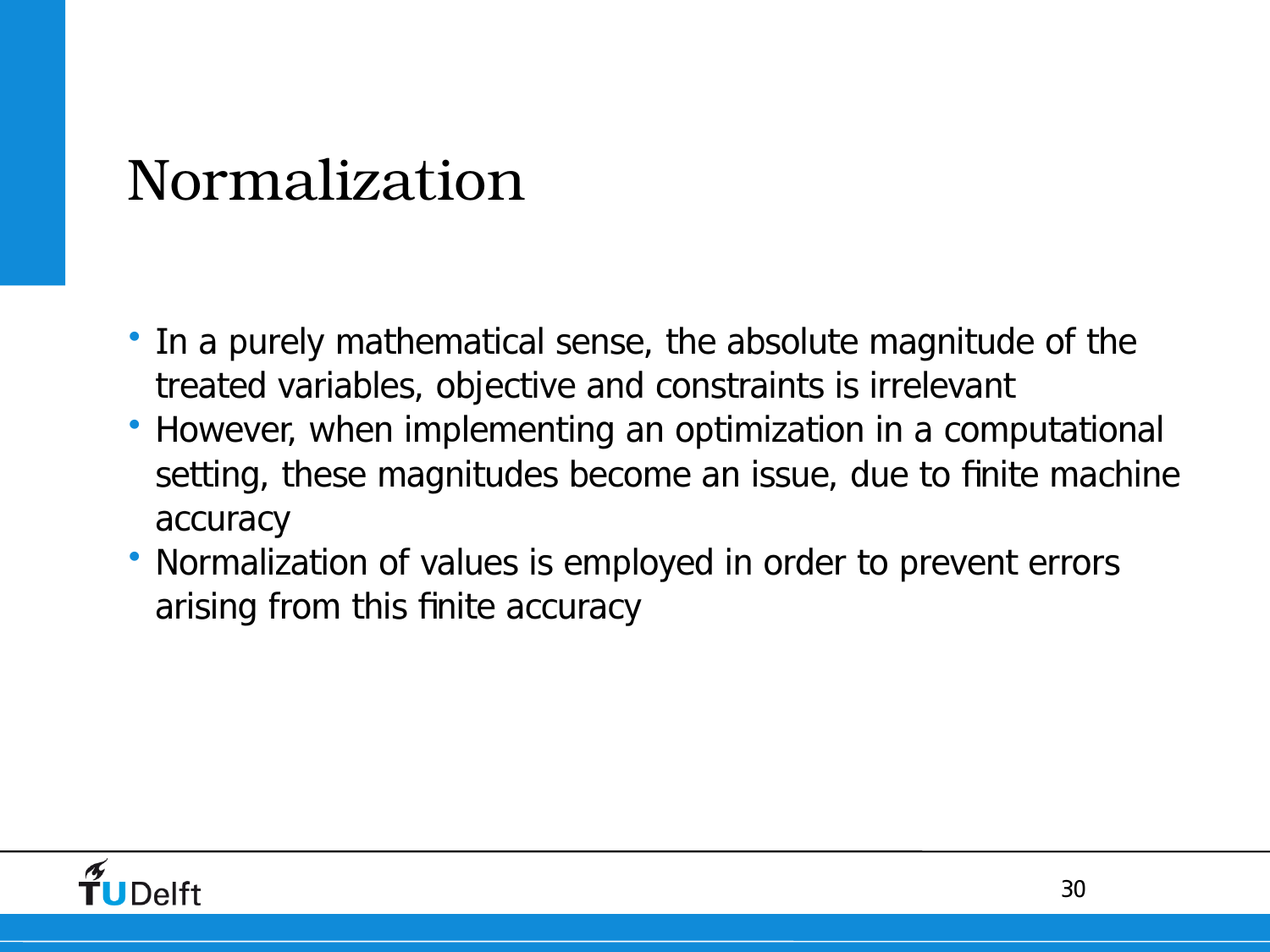

# Normalization
In a purely mathematical sense, the absolute magnitude of the treated variables, objective and constraints is irrelevant
However, when implementing an optimization in a computational setting, these magnitudes become an issue, due to finite machine accuracy
Normalization of values is employed in order to prevent errors arising from this finite accuracy